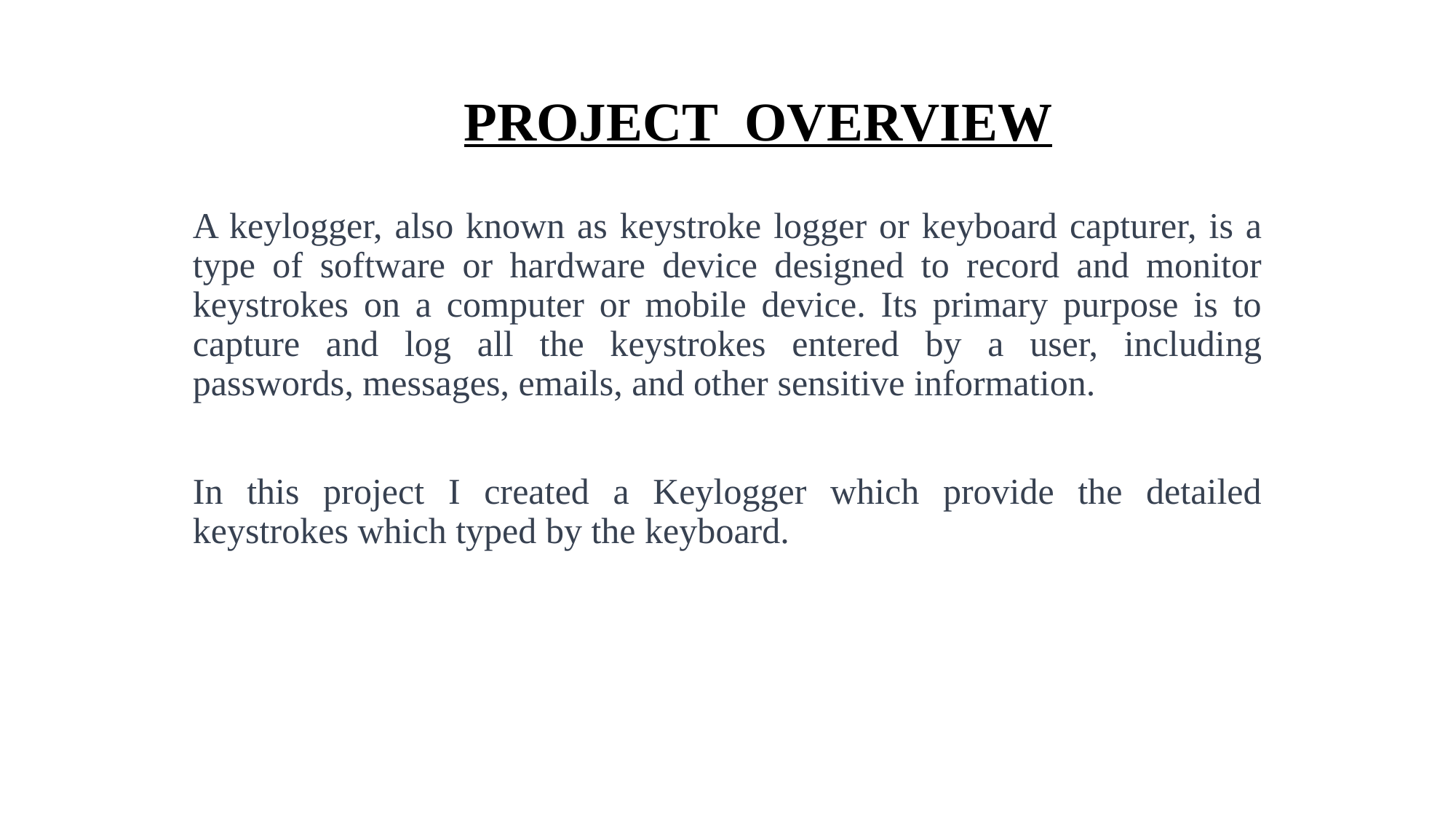

# PROJECT  OVERVIEW
A keylogger, also known as keystroke logger or keyboard capturer, is a type of software or hardware device designed to record and monitor keystrokes on a computer or mobile device. Its primary purpose is to capture and log all the keystrokes entered by a user, including passwords, messages, emails, and other sensitive information.

In this project I created a Keylogger which provide the detailed keystrokes which typed by the keyboard.